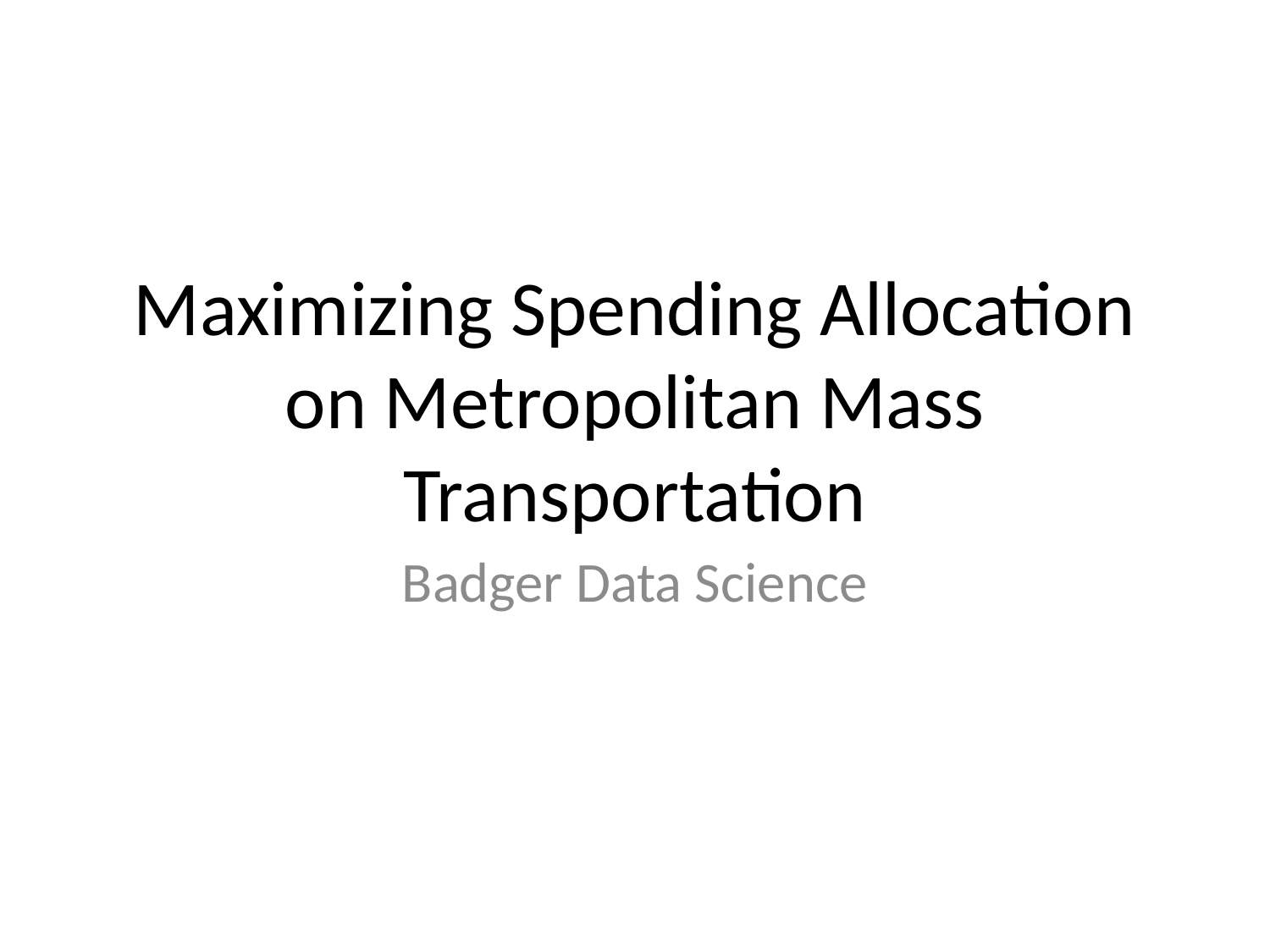

# Maximizing Spending Allocation on Metropolitan Mass Transportation
Badger Data Science